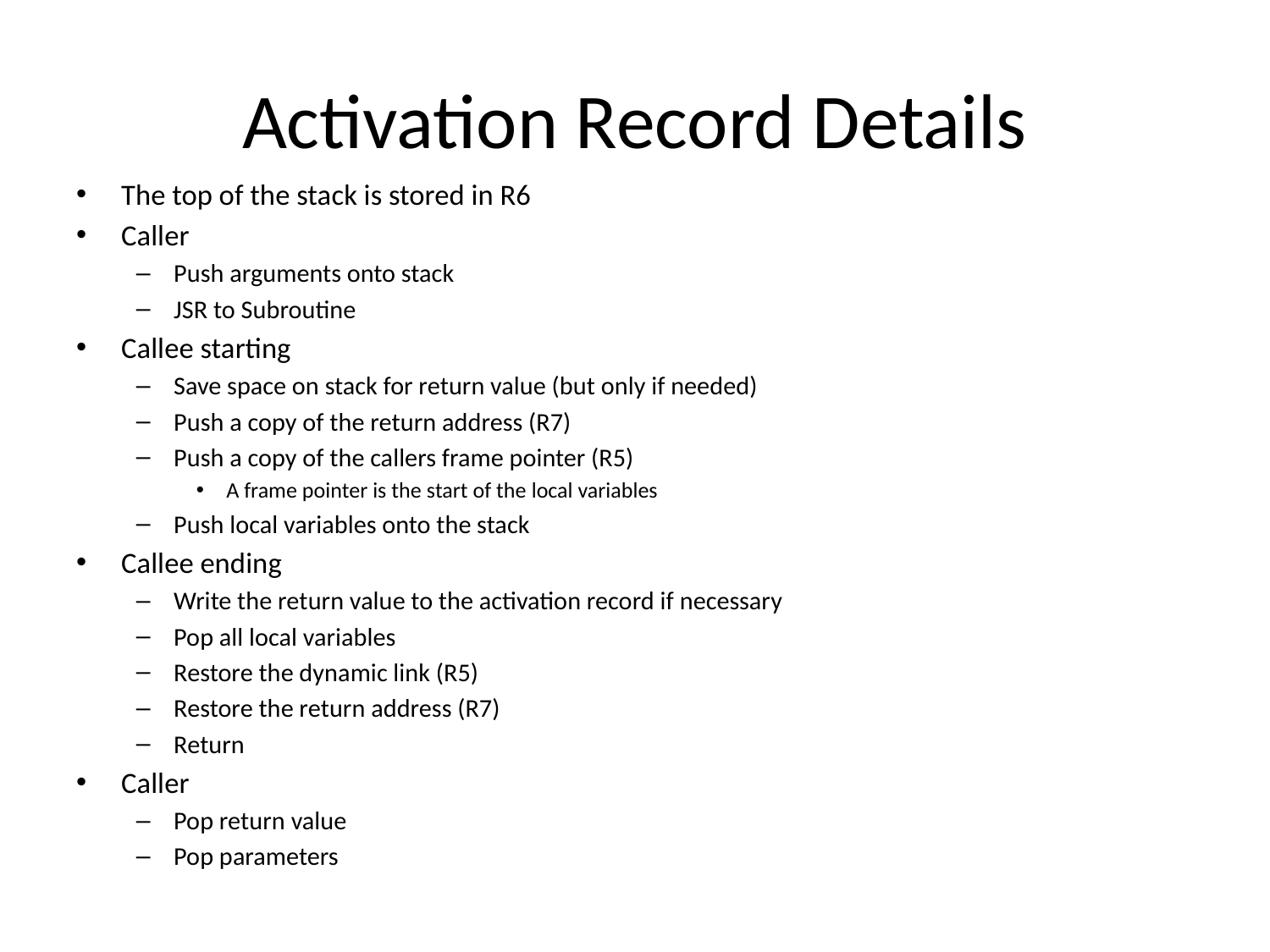

# Activation Record Details
The top of the stack is stored in R6
Caller
Push arguments onto stack
JSR to Subroutine
Callee starting
Save space on stack for return value (but only if needed)
Push a copy of the return address (R7)
Push a copy of the callers frame pointer (R5)
A frame pointer is the start of the local variables
Push local variables onto the stack
Callee ending
Write the return value to the activation record if necessary
Pop all local variables
Restore the dynamic link (R5)
Restore the return address (R7)
Return
Caller
Pop return value
Pop parameters